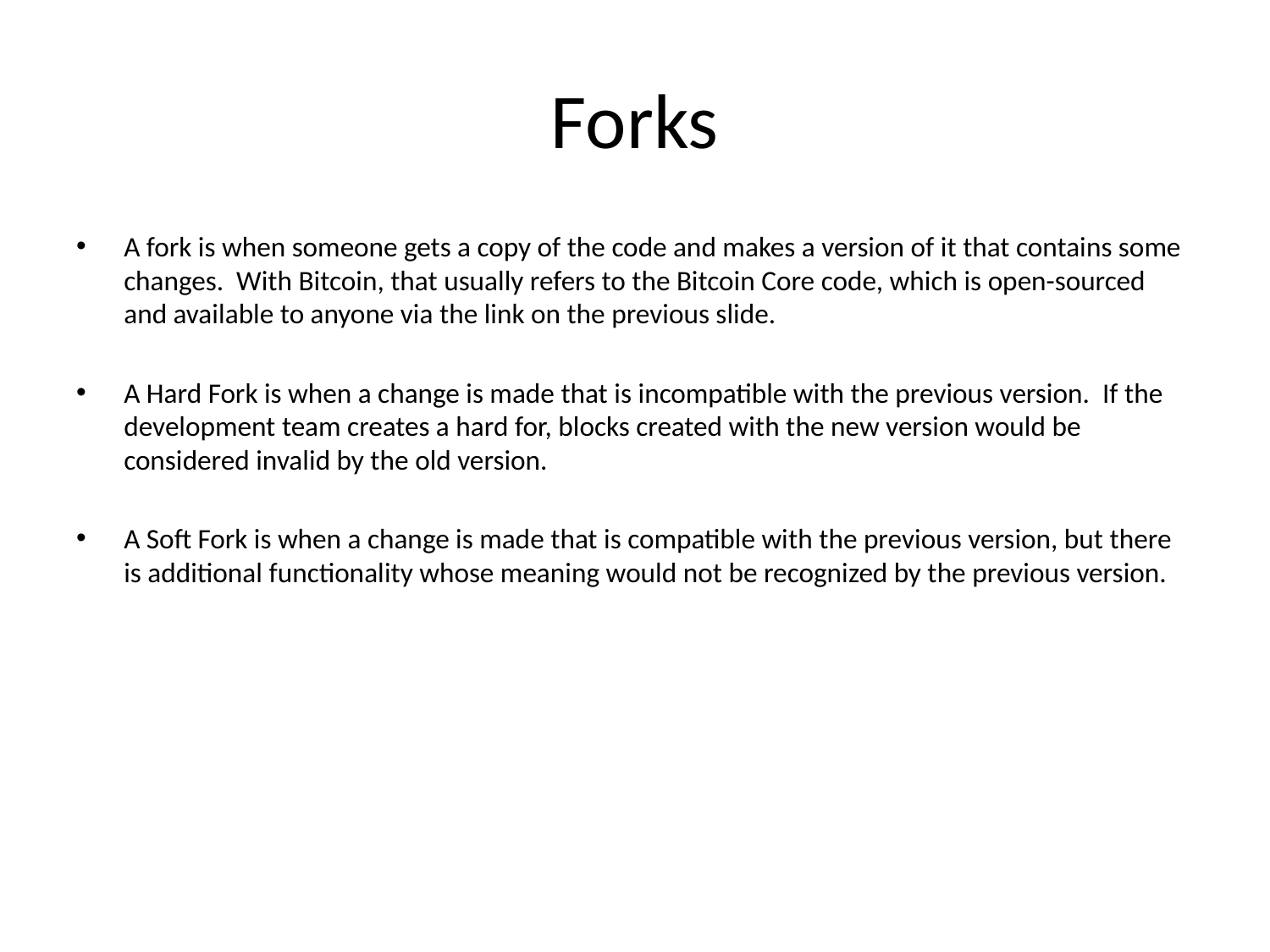

# Forks
A fork is when someone gets a copy of the code and makes a version of it that contains some changes.  With Bitcoin, that usually refers to the Bitcoin Core code, which is open-sourced and available to anyone via the link on the previous slide.

A Hard Fork is when a change is made that is incompatible with the previous version.  If the development team creates a hard for, blocks created with the new version would be considered invalid by the old version.

A Soft Fork is when a change is made that is compatible with the previous version, but there is additional functionality whose meaning would not be recognized by the previous version.